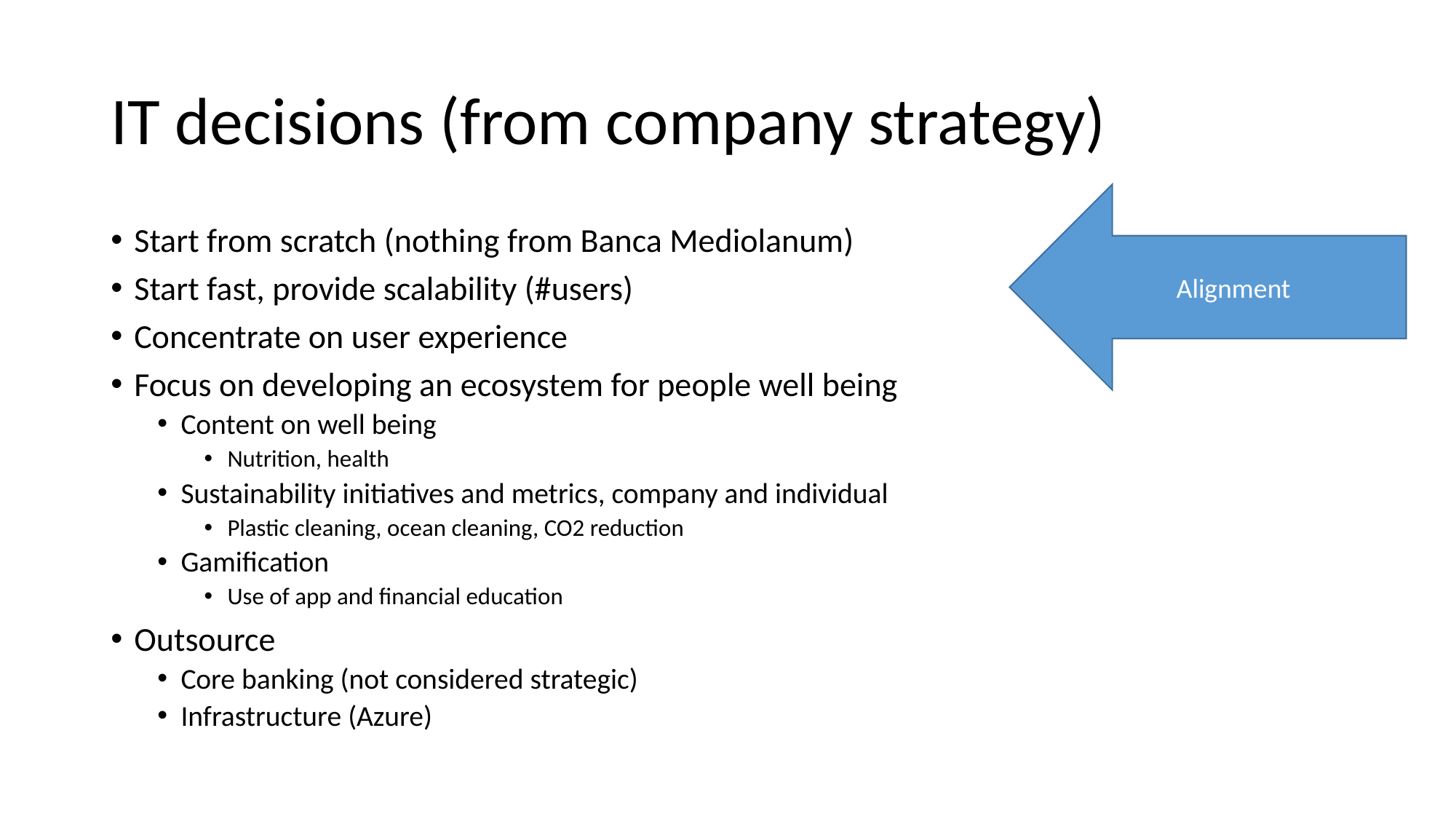

# IT decisions (from company strategy)
Alignment
Start from scratch (nothing from Banca Mediolanum)
Start fast, provide scalability (#users)
Concentrate on user experience
Focus on developing an ecosystem for people well being
Content on well being
Nutrition, health
Sustainability initiatives and metrics, company and individual
Plastic cleaning, ocean cleaning, CO2 reduction
Gamification
Use of app and financial education
Outsource
Core banking (not considered strategic)
Infrastructure (Azure)